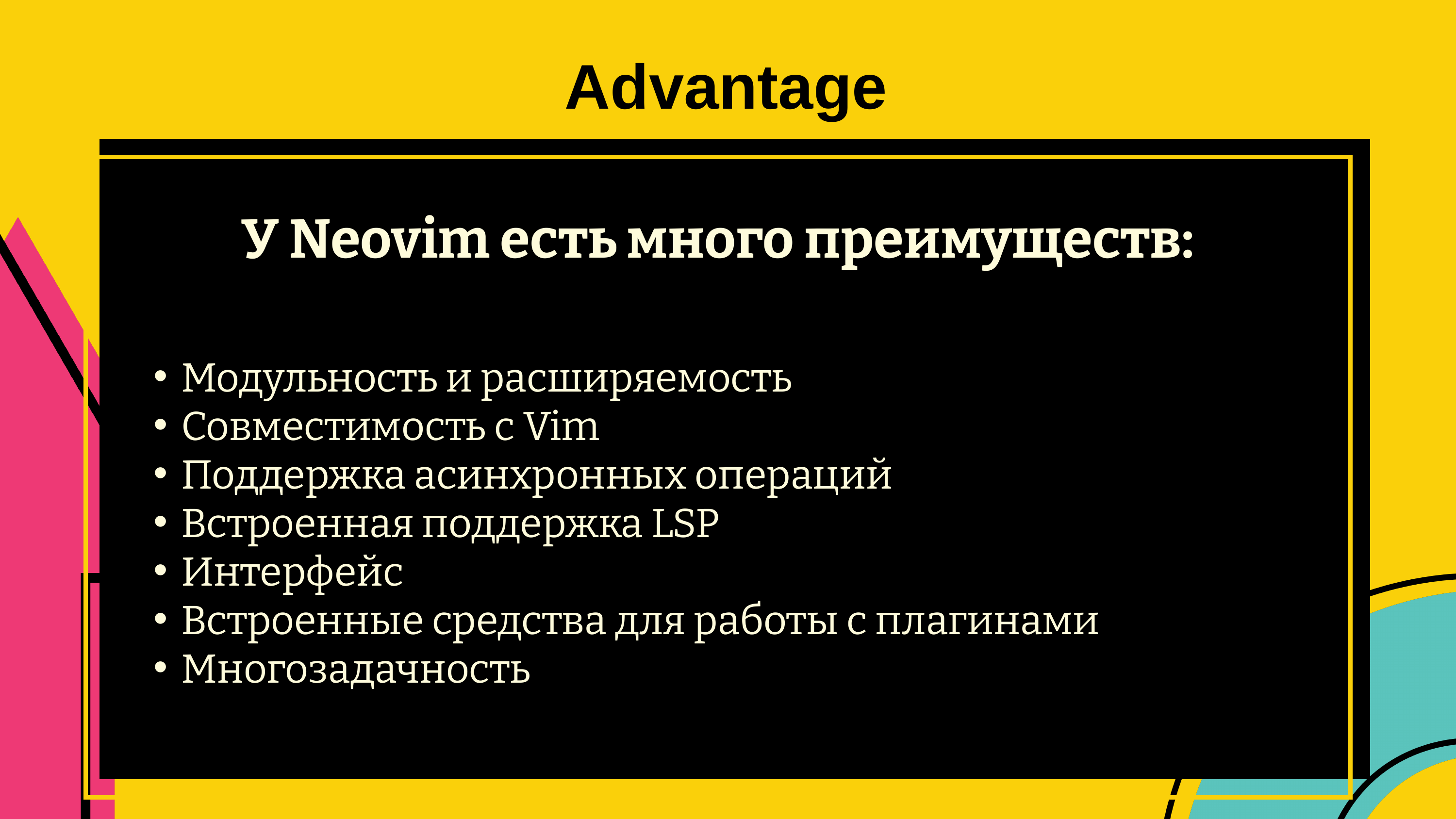

Advantage

У Neovim есть много преимуществ:

Модульность и расширяемость
Совместимость с Vim
Поддержка асинхронных операций
Встроенная поддержка LSP
Интерфейс
Встроенные средства для работы с плагинами
Многозадачность